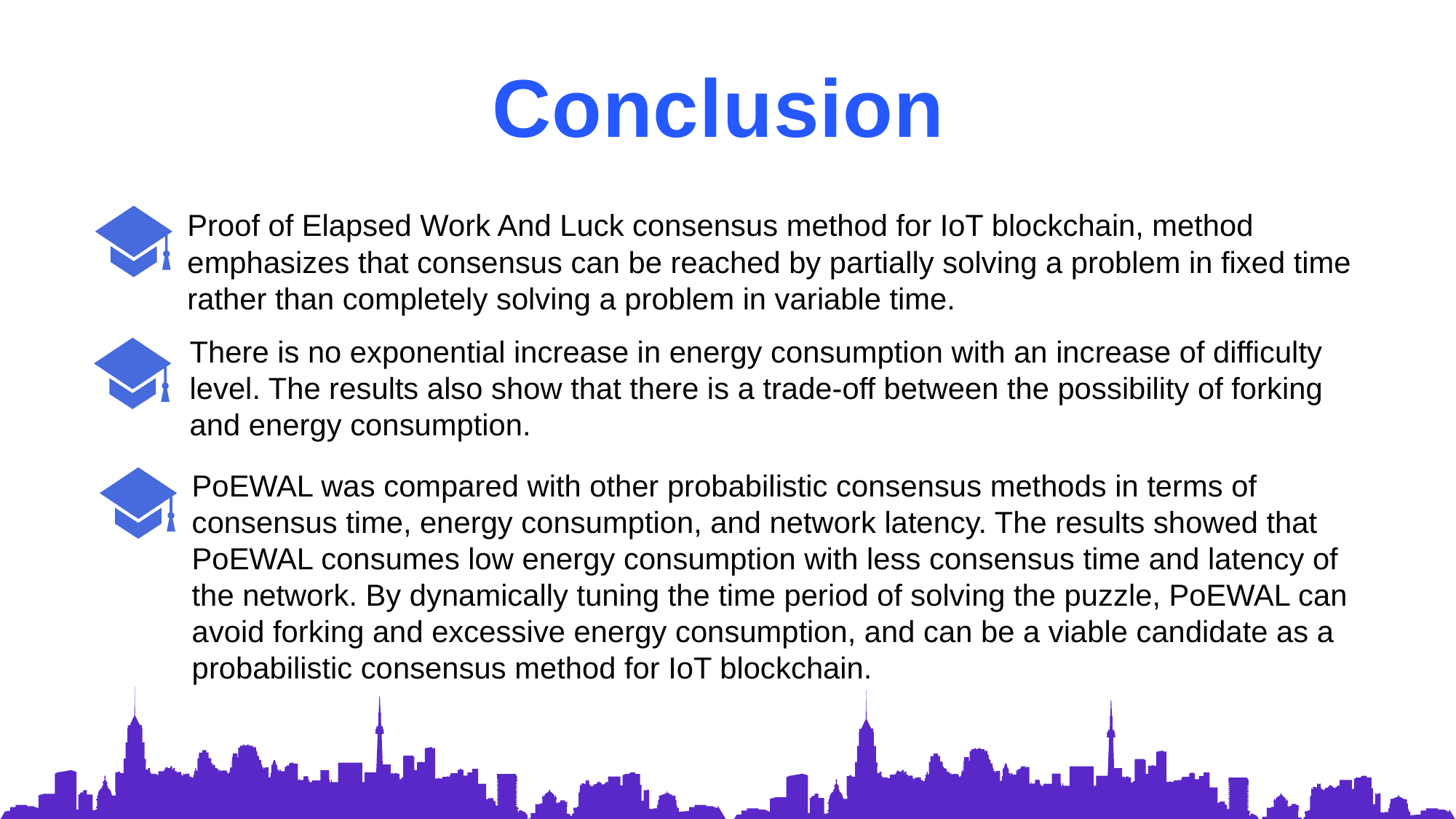

Conclusion
Proof of Elapsed Work And Luck consensus method for IoT blockchain, method emphasizes that consensus can be reached by partially solving a problem in fixed time rather than completely solving a problem in variable time.

There is no exponential increase in energy consumption with an increase of difficulty level. The results also show that there is a trade-off between the possibility of forking and energy consumption.

PoEWAL was compared with other probabilistic consensus methods in terms of consensus time, energy consumption, and network latency. The results showed that PoEWAL consumes low energy consumption with less consensus time and latency of the network. By dynamically tuning the time period of solving the puzzle, PoEWAL can avoid forking and excessive energy consumption, and can be a viable candidate as a probabilistic consensus method for IoT blockchain.